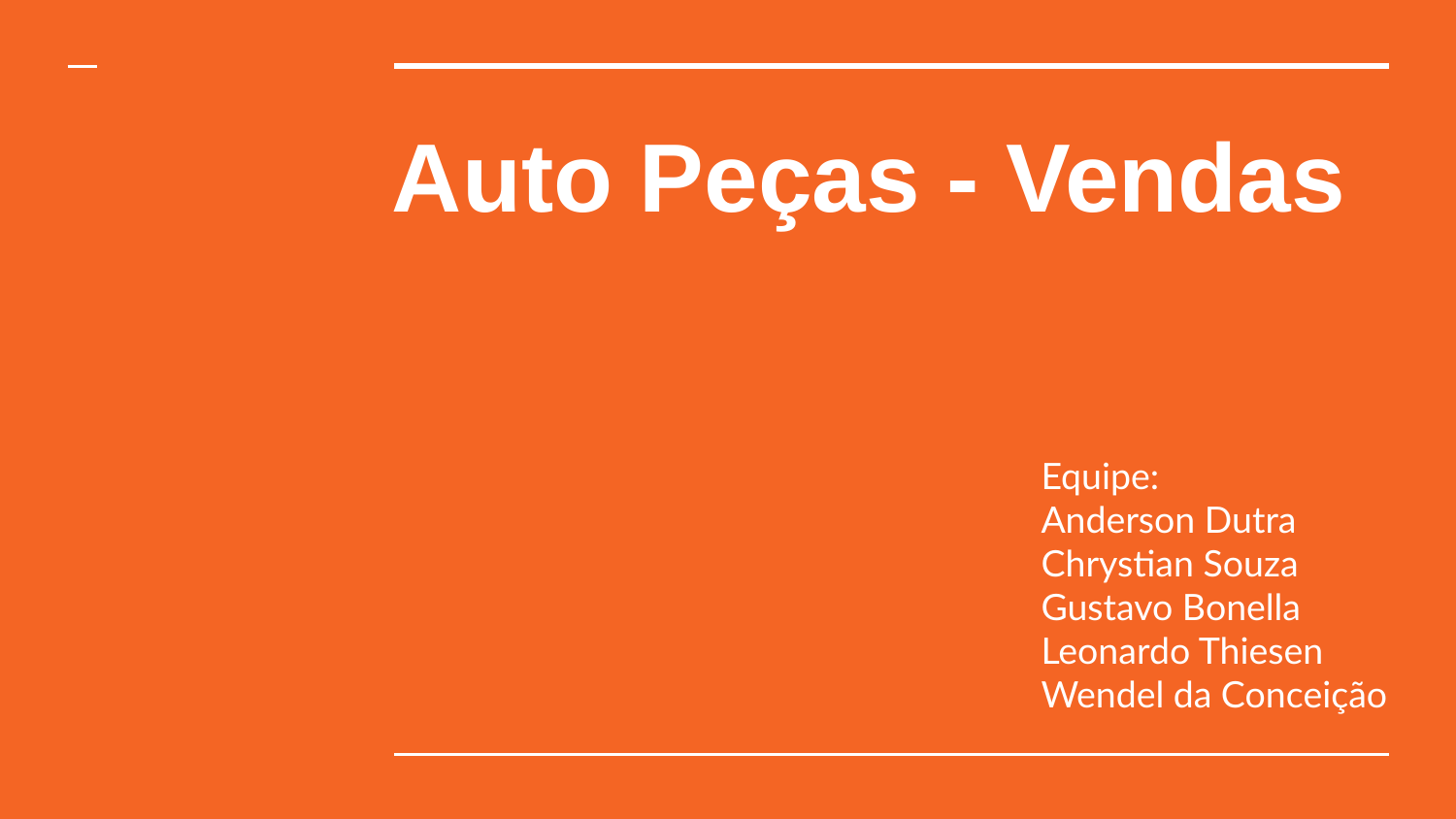

# Auto Peças - Vendas
Equipe:
Anderson Dutra
Chrystian Souza
Gustavo Bonella
Leonardo Thiesen
Wendel da Conceição